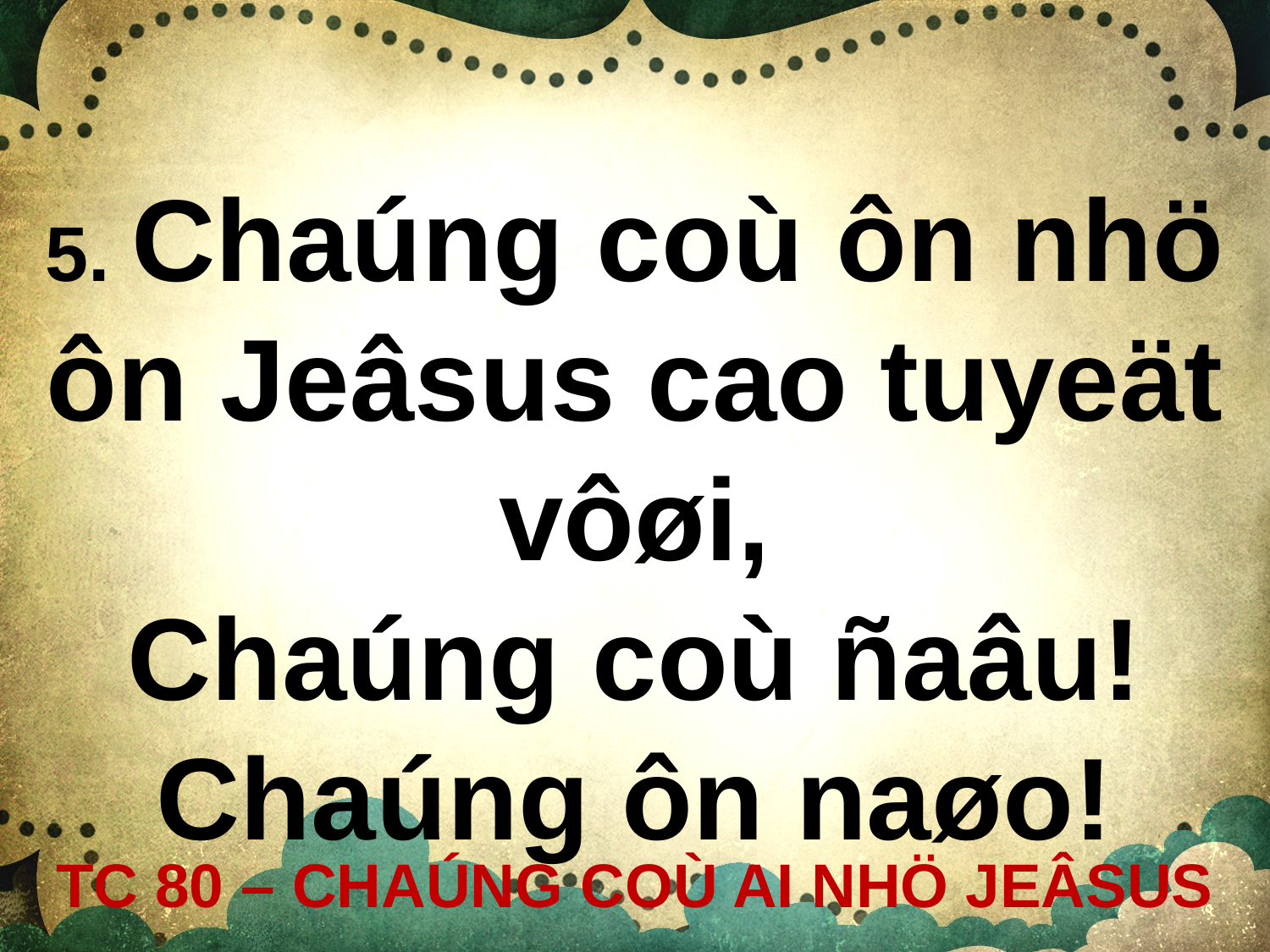

5. Chaúng coù ôn nhö ôn Jeâsus cao tuyeät vôøi,
Chaúng coù ñaâu!
Chaúng ôn naøo!
TC 80 – CHAÚNG COÙ AI NHÖ JEÂSUS